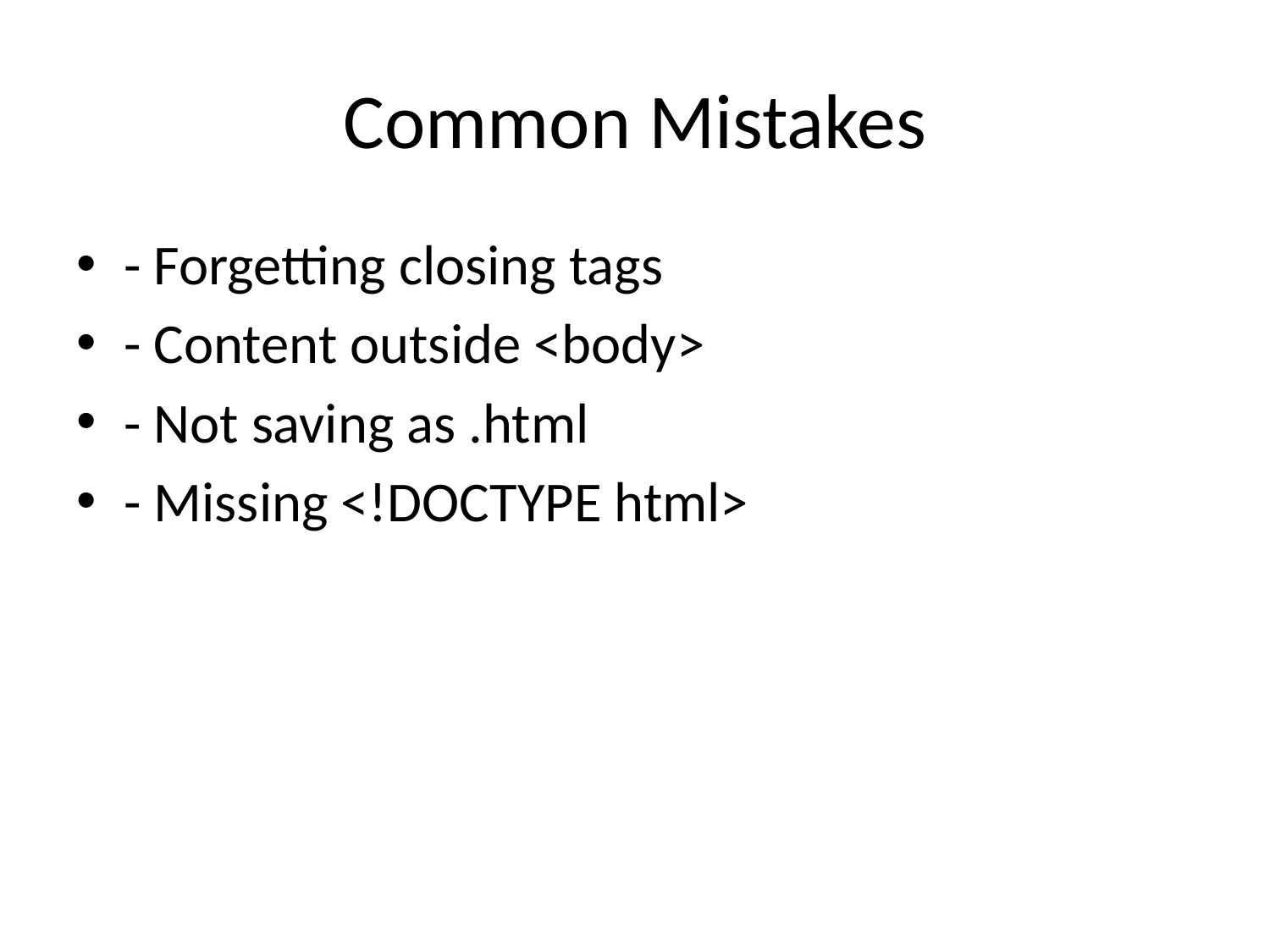

# Common Mistakes
- Forgetting closing tags
- Content outside <body>
- Not saving as .html
- Missing <!DOCTYPE html>